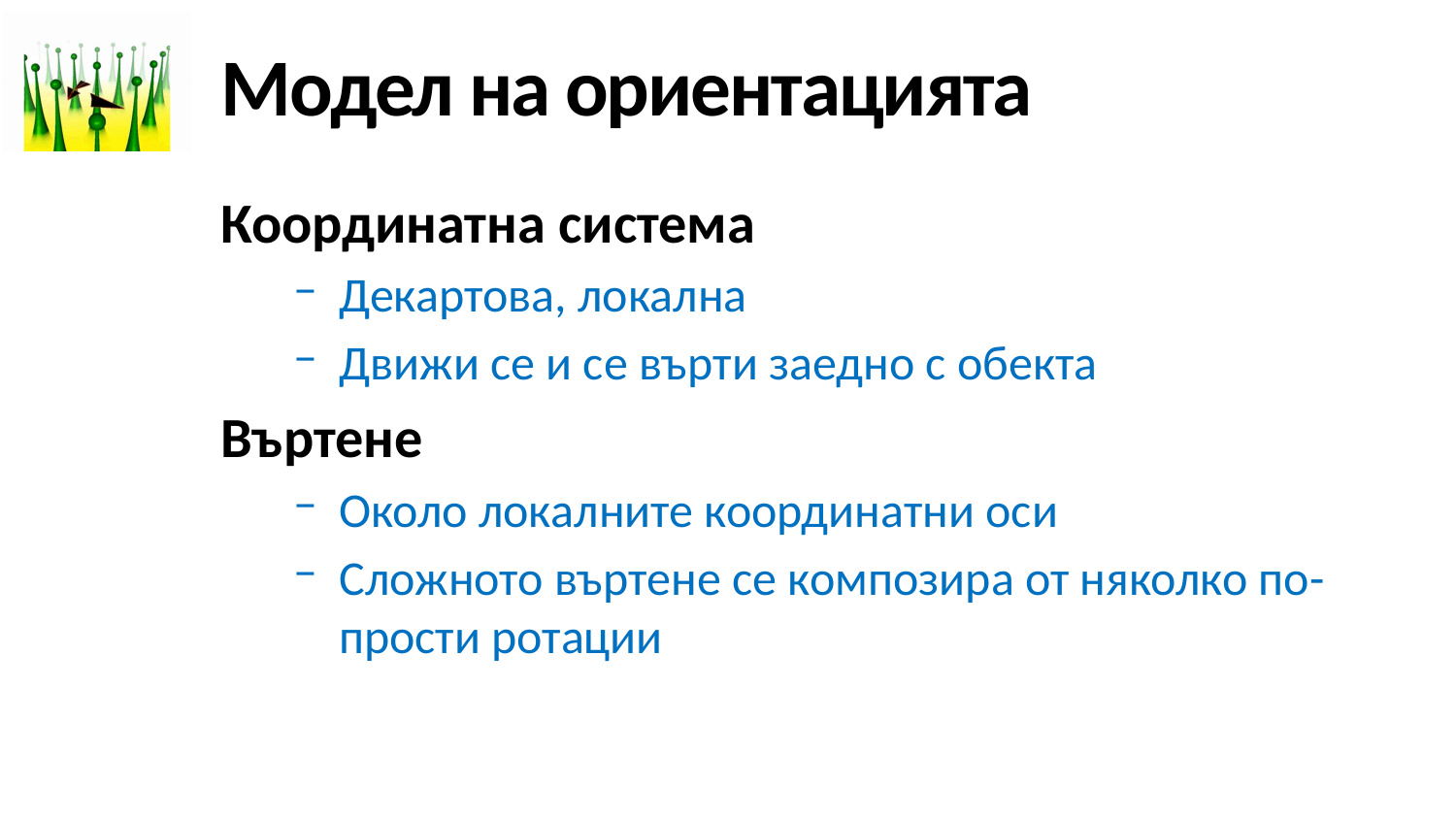

# Модел на ориентацията
Координатна система
Декартова, локална
Движи се и се върти заедно с обекта
Въртене
Около локалните координатни оси
Сложното въртене се композира от няколко по-прости ротации